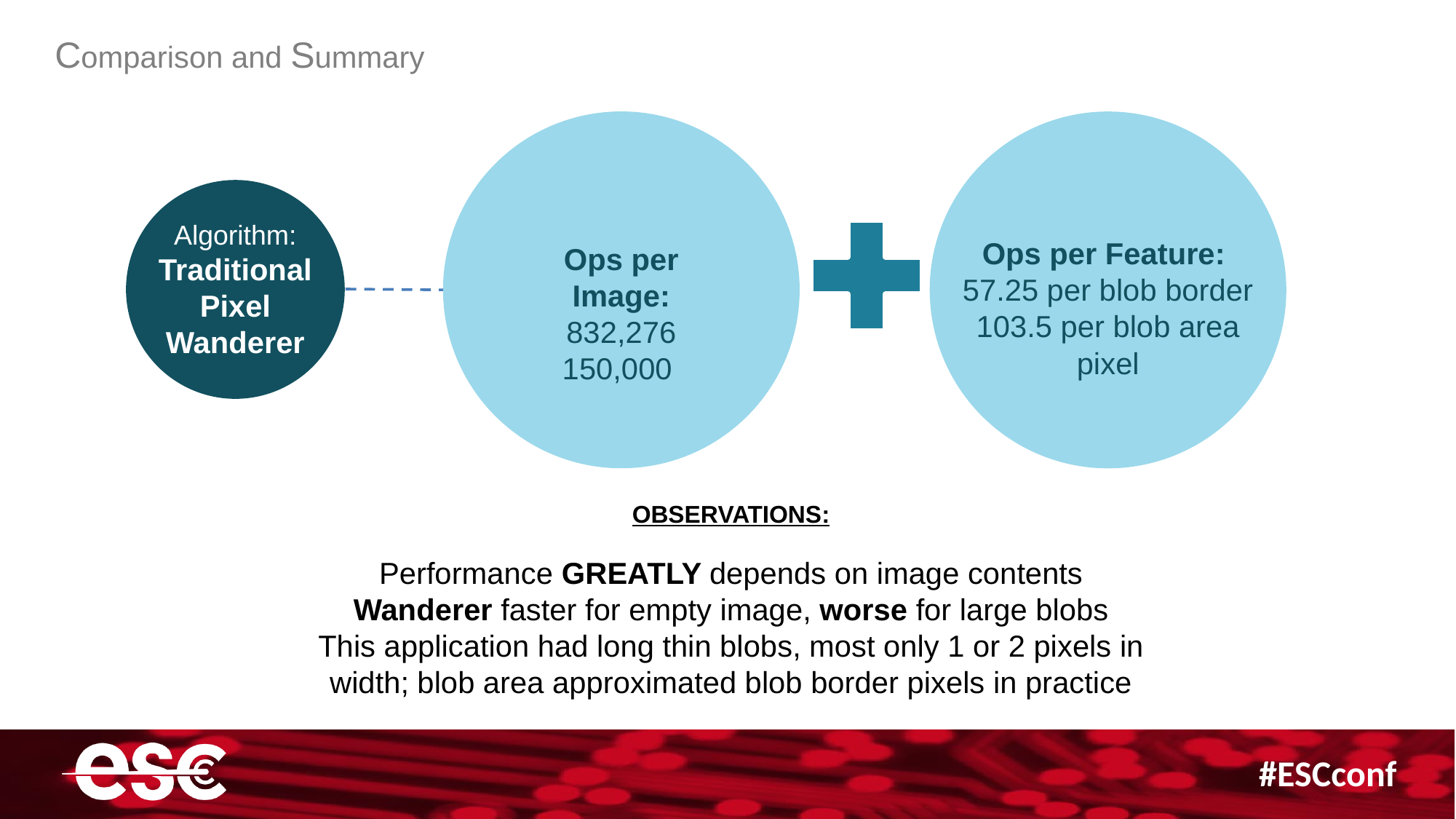

Comparison and Summary

Algorithm:
Traditional
Pixel
Wanderer

Ops per Feature:
57.25 per blob border
103.5 per blob area pixel
Ops per Image:
832,276
150,000
OBSERVATIONS:

Performance GREATLY depends on image contents
Wanderer faster for empty image, worse for large blobs
This application had long thin blobs, most only 1 or 2 pixels in width; blob area approximated blob border pixels in practice